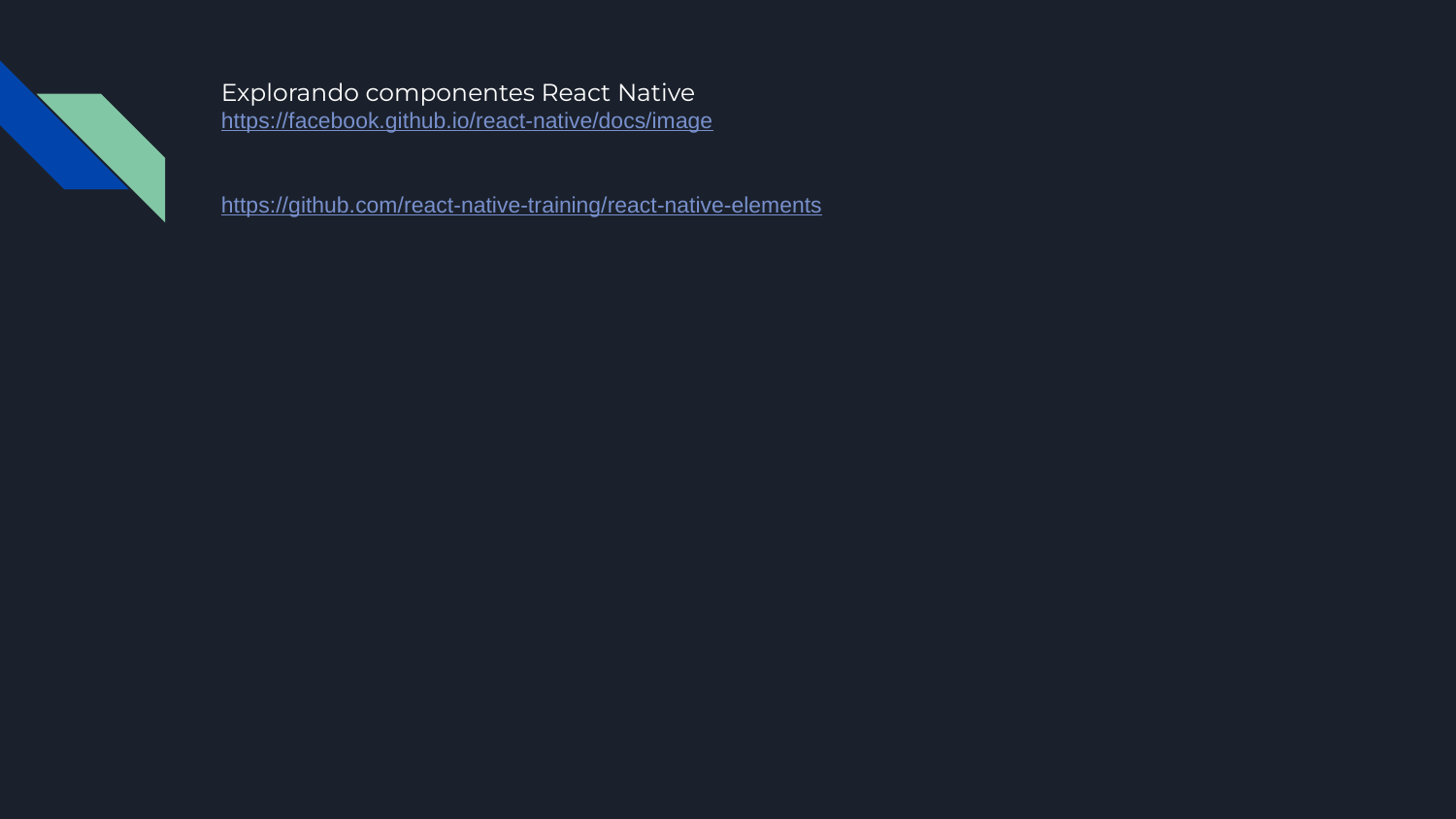

# Explorando componentes React Native
https://facebook.github.io/react-native/docs/image

https://github.com/react-native-training/react-native-elements